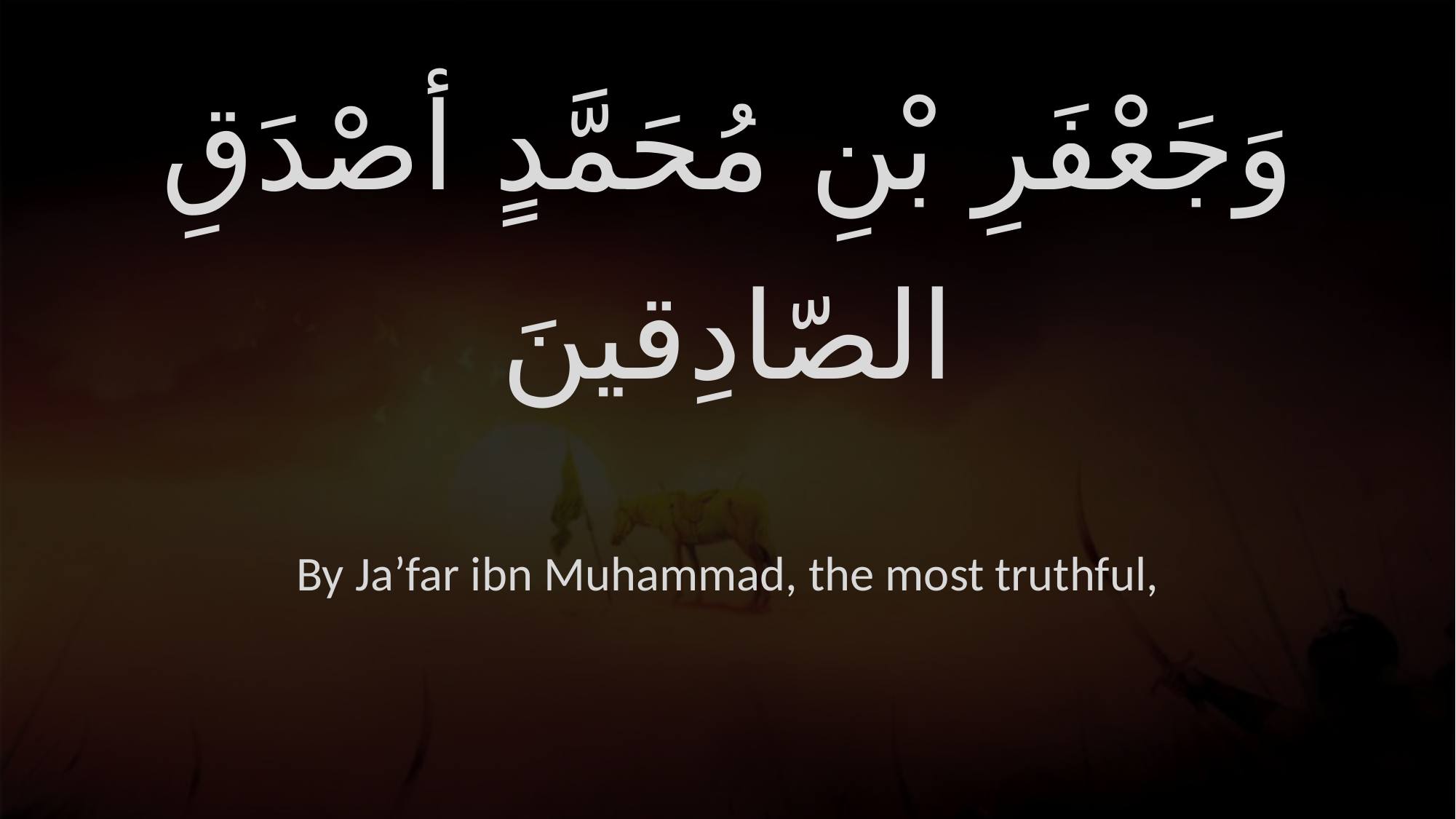

# وَجَعْفَرِ بْنِ مُحَمَّدٍ أصْدَقِ الصّادِقينَ
By Ja’far ibn Muhammad, the most truthful,